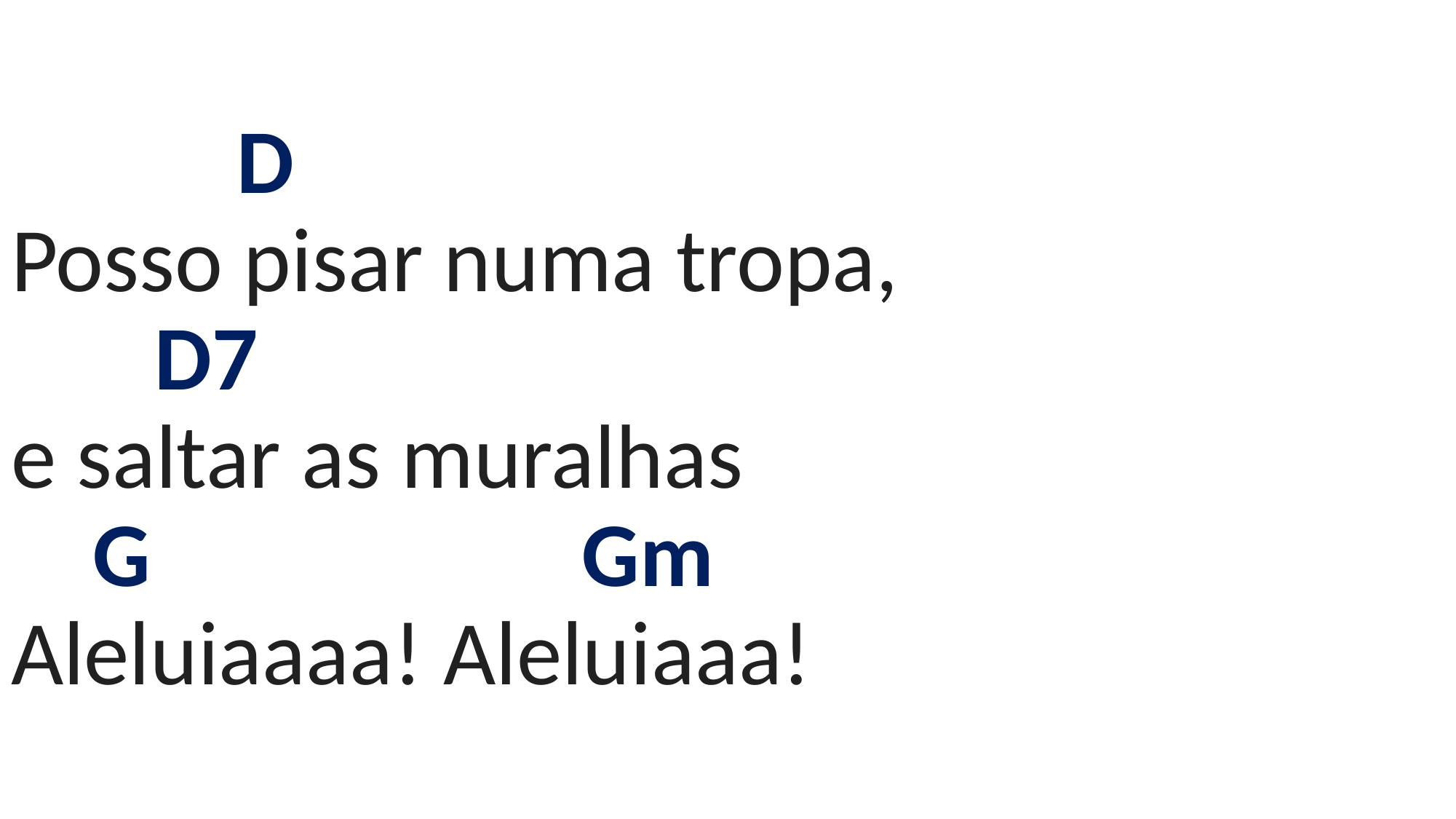

# D Posso pisar numa tropa, D7 e saltar as muralhas G                     Gm Aleluiaaaa! Aleluiaaa!